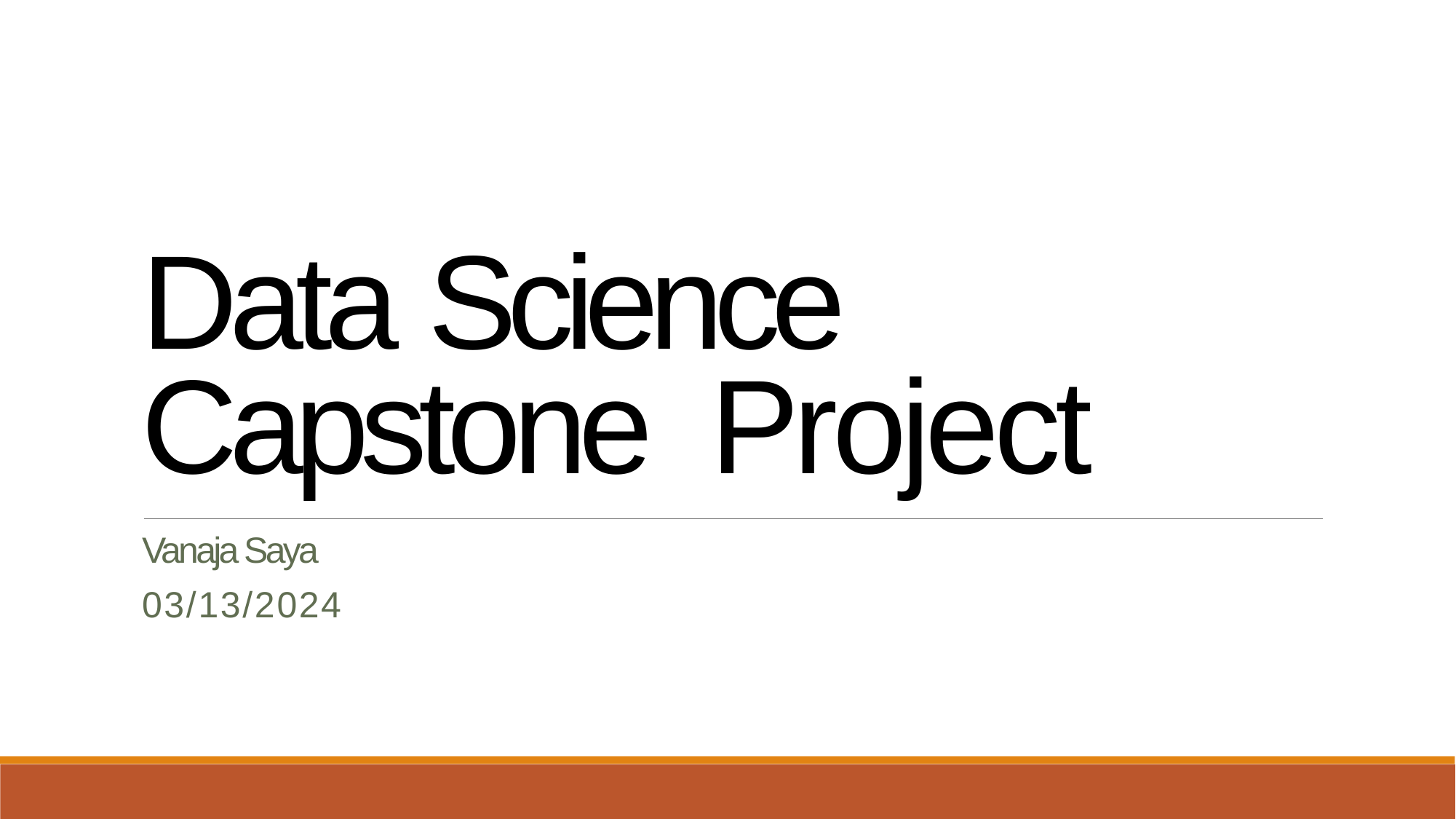

Data Science Capstone  Project
Vanaja Saya
03/13/2024